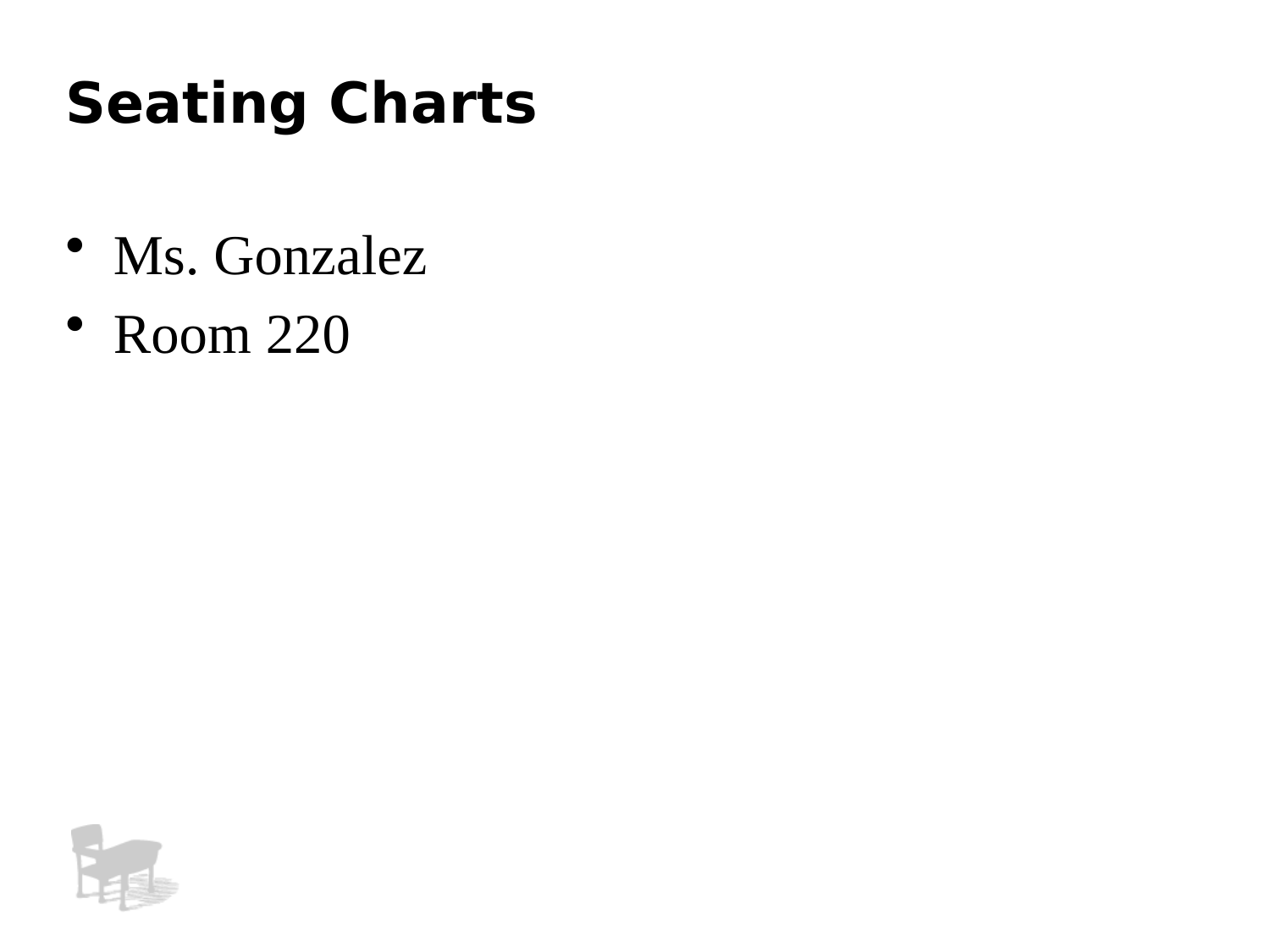

# Seating Charts
Ms. Gonzalez
Room 220